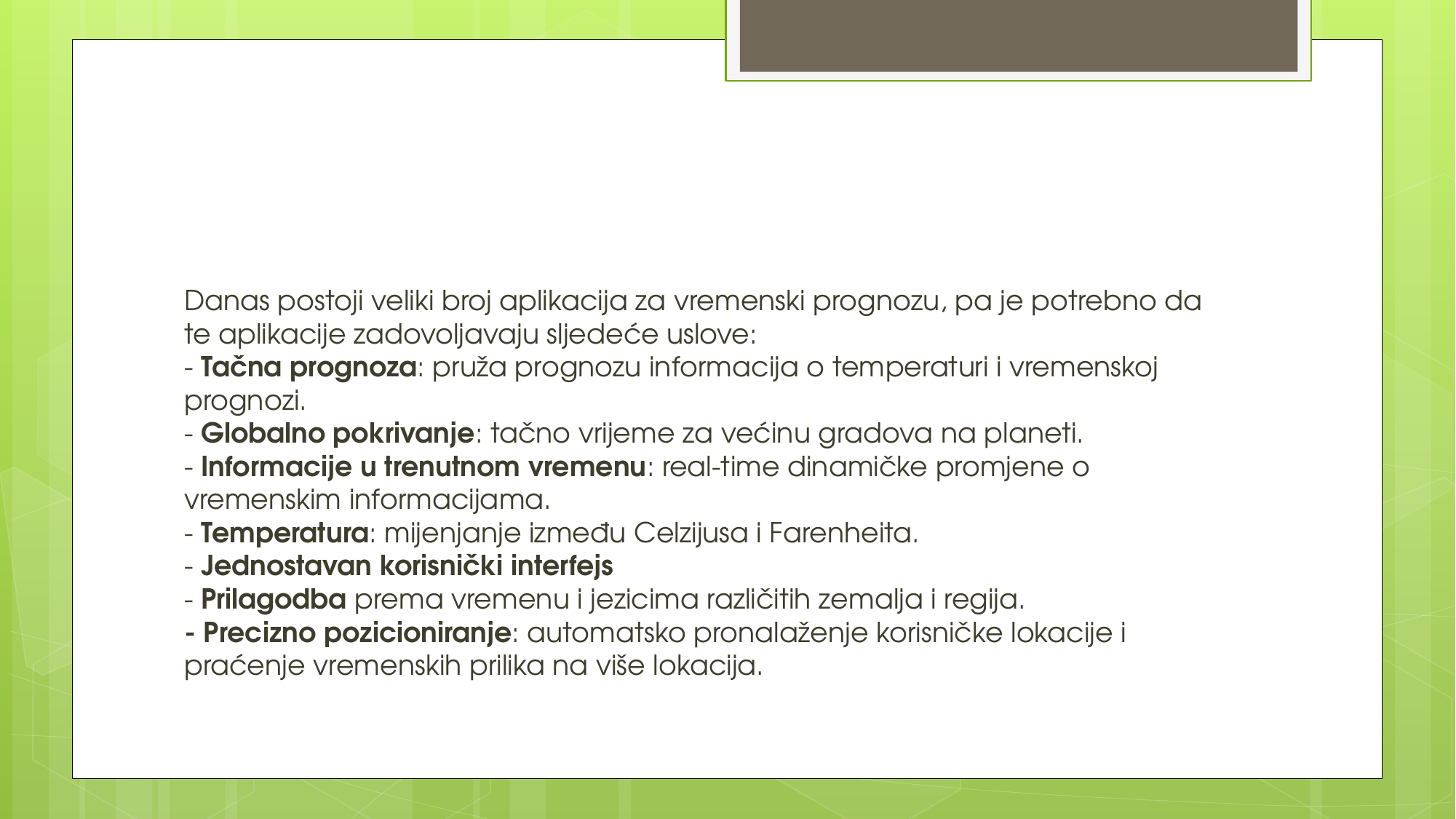

#
Danas postoji veliki broj aplikacija za vremenski prognozu, pa je potrebno da te aplikacije zadovoljavaju sljedeće uslove:
- Tačna prognoza: pruža prognozu informacija o temperaturi i vremenskoj prognozi.
- Globalno pokrivanje: tačno vrijeme za većinu gradova na planeti.
- Informacije u trenutnom vremenu: real-time dinamičke promjene o vremenskim informacijama.
- Temperatura: mijenjanje između Celzijusa i Farenheita.
- Jednostavan korisnički interfejs
- Prilagodba prema vremenu i jezicima različitih zemalja i regija.
- Precizno pozicioniranje: automatsko pronalaženje korisničke lokacije i praćenje vremenskih prilika na više lokacija.